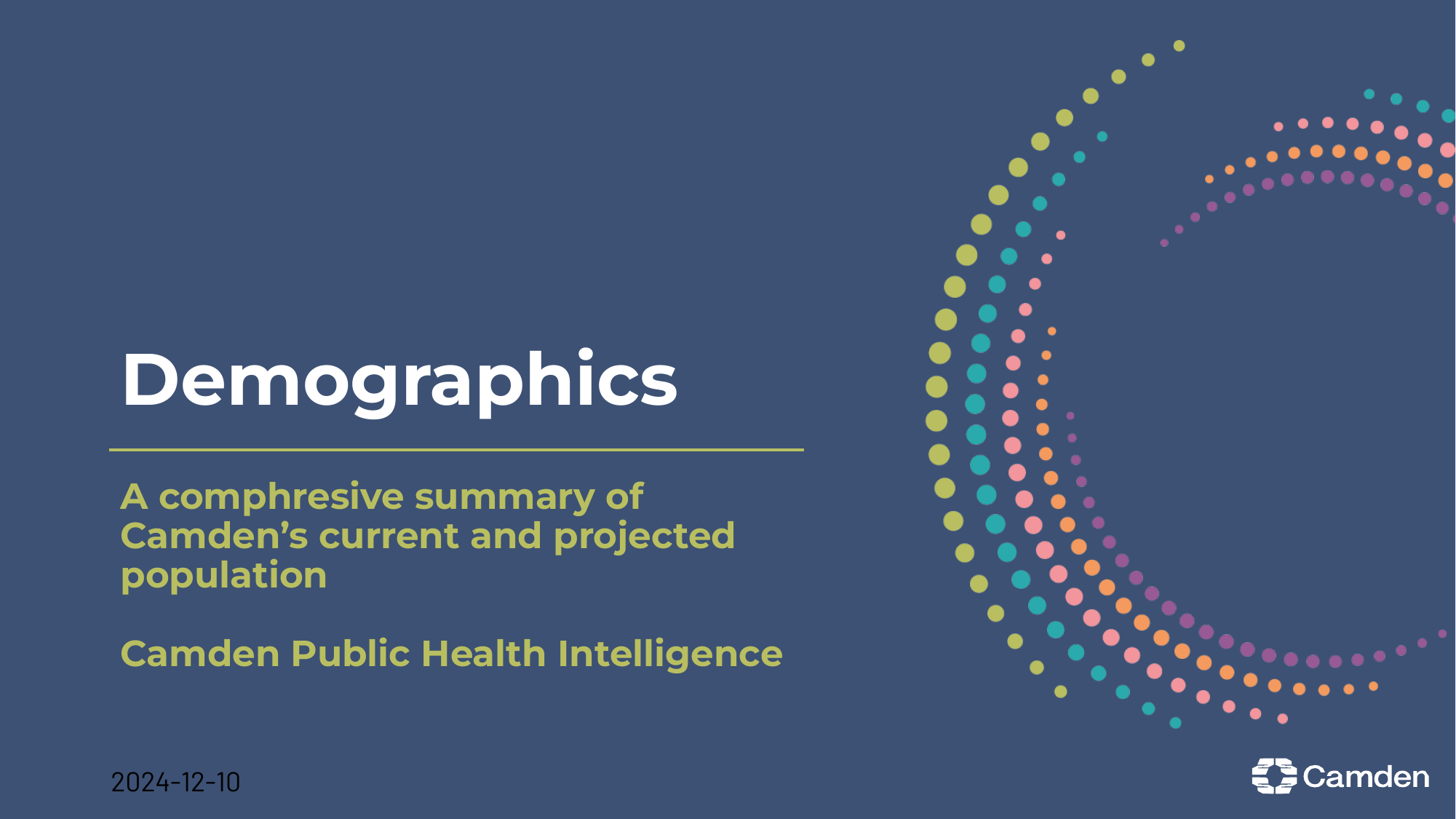

# Demographics
A comphresive summary of Camden’s current and projected population
Camden Public Health Intelligence
2024-12-10